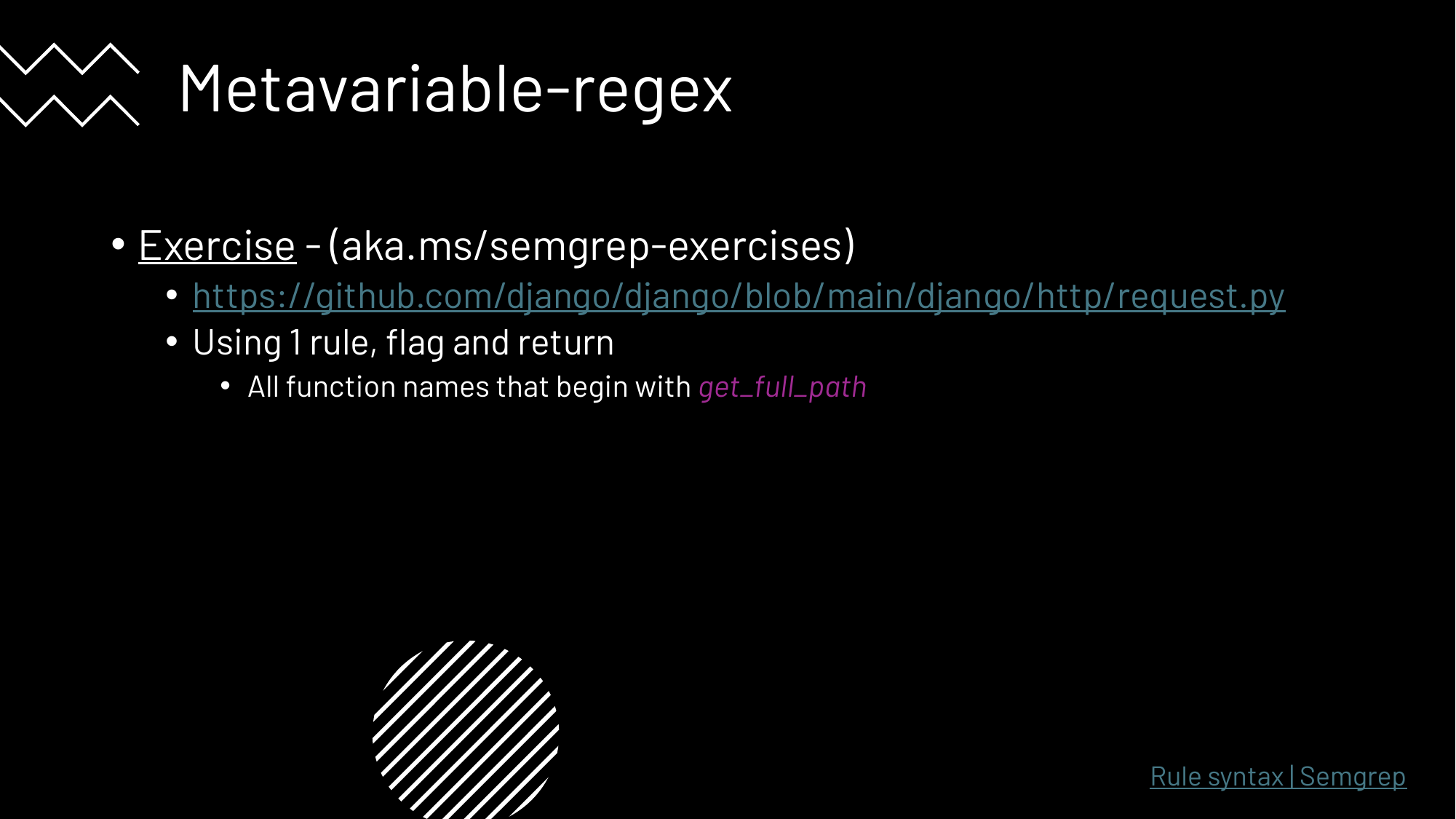

# Metavariable-regex

Exercise - (aka.ms/semgrep-exercises)
https://github.com/django/django/blob/main/django/http/request.py
Using 1 rule, flag and return
All function names that begin with get_full_path

Rule syntax | Semgrep